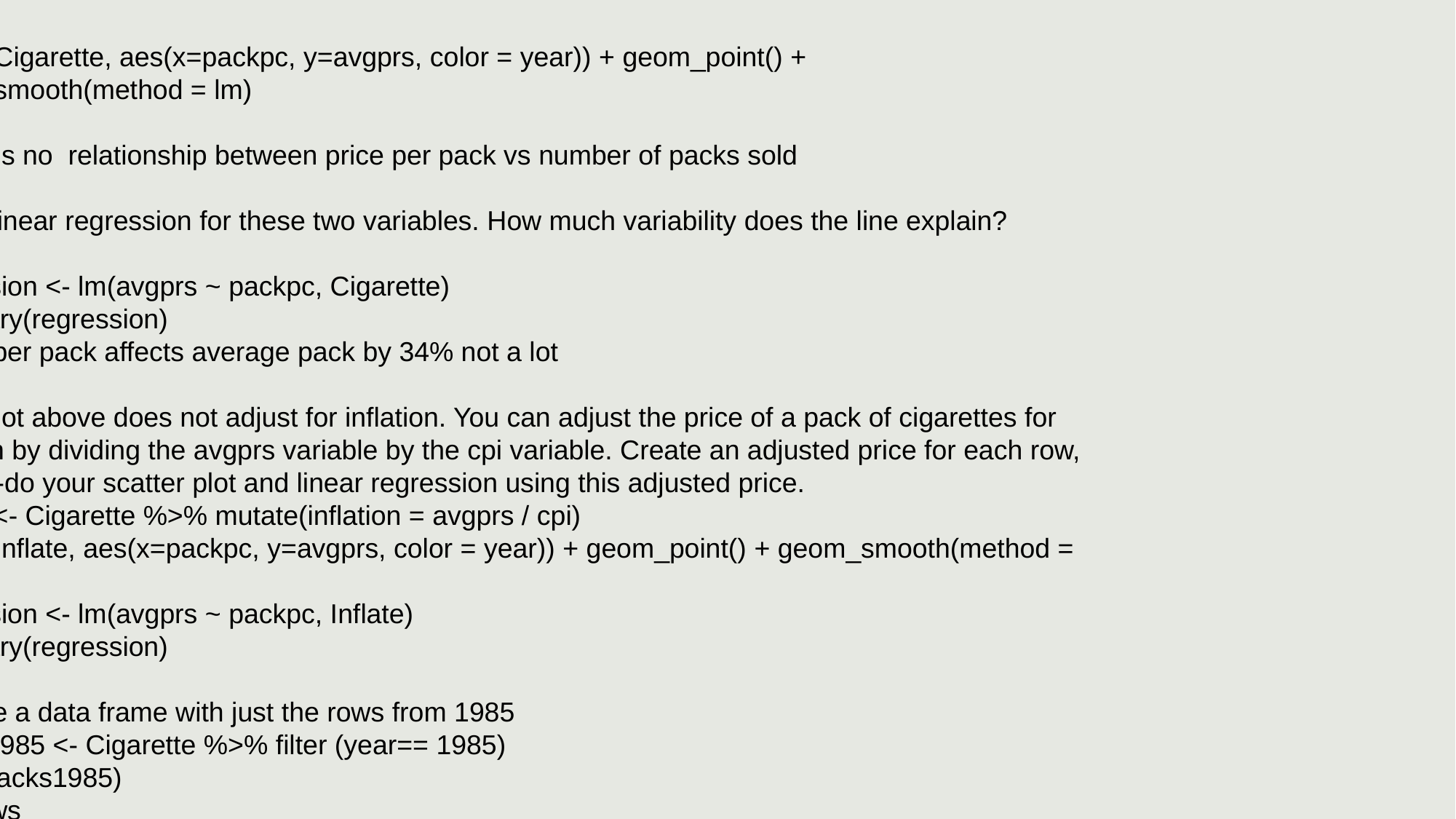

#cigarette data set ecdat package

install.packages("Ecdat")
library("Ecdat")
library(ggplot2)
library(dplyr)
library(corrplot)
head(Cigarette)
View(Cigarette)

#Create a boxplot of the average number of packs per capita by state. Which states have the highest number of packs? Which have the lowest?
ggplot(Cigarette, aes(x = packpc, y = state)) + geom_boxplot()

#NH THE HIGHEST UT THE LOWEST

#Find the median over all the states of the number of packs per capita for each year. Plot this median value for the years from 1985 to 1995. What can you say about cigarette usage in these years?

gm_medians <- Cigarette %>% group_by(year, state) %>% summarise(packpc = median(packpc) , packpc = median(packpc)) %>% arrange(desc(packpc))

View(gm_medians)

# from 1985-1995 more cigarettes were sold in New Hampshire and Kentucky

ggplot(gm_medians, aes(x=packpc, y=year)) + geom_point()
#smoking has remained at a mostly constant pace with a small slowdown in the late 80s to early 90s and picking back up

#Create a scatter plot of price per pack vs number of packs per capita for all states and years

ggplot(Cigarette, aes(x=packpc, y=avgprs)) + geom_point() + geom_smooth(method = lm)

#as price increased the number of packs purchased remained the same

#Change your scatter plot to show the points for each year in a different color. Does the relationship between the two variable change over time?

ggplot(Cigarette, aes(x=packpc, y=avgprs, color = year)) + geom_point() + geom_smooth(method = lm)

#there is no  relationship between price per pack vs number of packs sold

#Do a linear regression for these two variables. How much variability does the line explain?

regression <- lm(avgprs ~ packpc, Cigarette)
summary(regression)
#price per pack affects average pack by 34% not a lot

#The plot above does not adjust for inflation. You can adjust the price of a pack of cigarettes for inflation by dividing the avgprs variable by the cpi variable. Create an adjusted price for each row, then re-do your scatter plot and linear regression using this adjusted price.
Inflate <- Cigarette %>% mutate(inflation = avgprs / cpi)
ggplot(Inflate, aes(x=packpc, y=avgprs, color = year)) + geom_point() + geom_smooth(method = lm)
regression <- lm(avgprs ~ packpc, Inflate)
summary(regression)

#Create a data frame with just the rows from 1985
Packs1985 <- Cigarette %>% filter (year== 1985)
View(Packs1985)
#48 rows
#Create a second data frame with just the rows from 1995
Packs1995 <- Cigarette %>% filter (year== 1995)
View(Packs1995)
#48 rows

#from each of these data frames get a vector of the number of packs per capita
PPC <- c(Packs1985$packpc, Packs1995$packpc)
View(PPC)

# Use a paired t-test to see if the number of packs per capita in 1995 was significantly different than the number of packs per capita in 1985.
t.test(Packs1985$packpc, Packs1995$packpc, paired = TRUE)